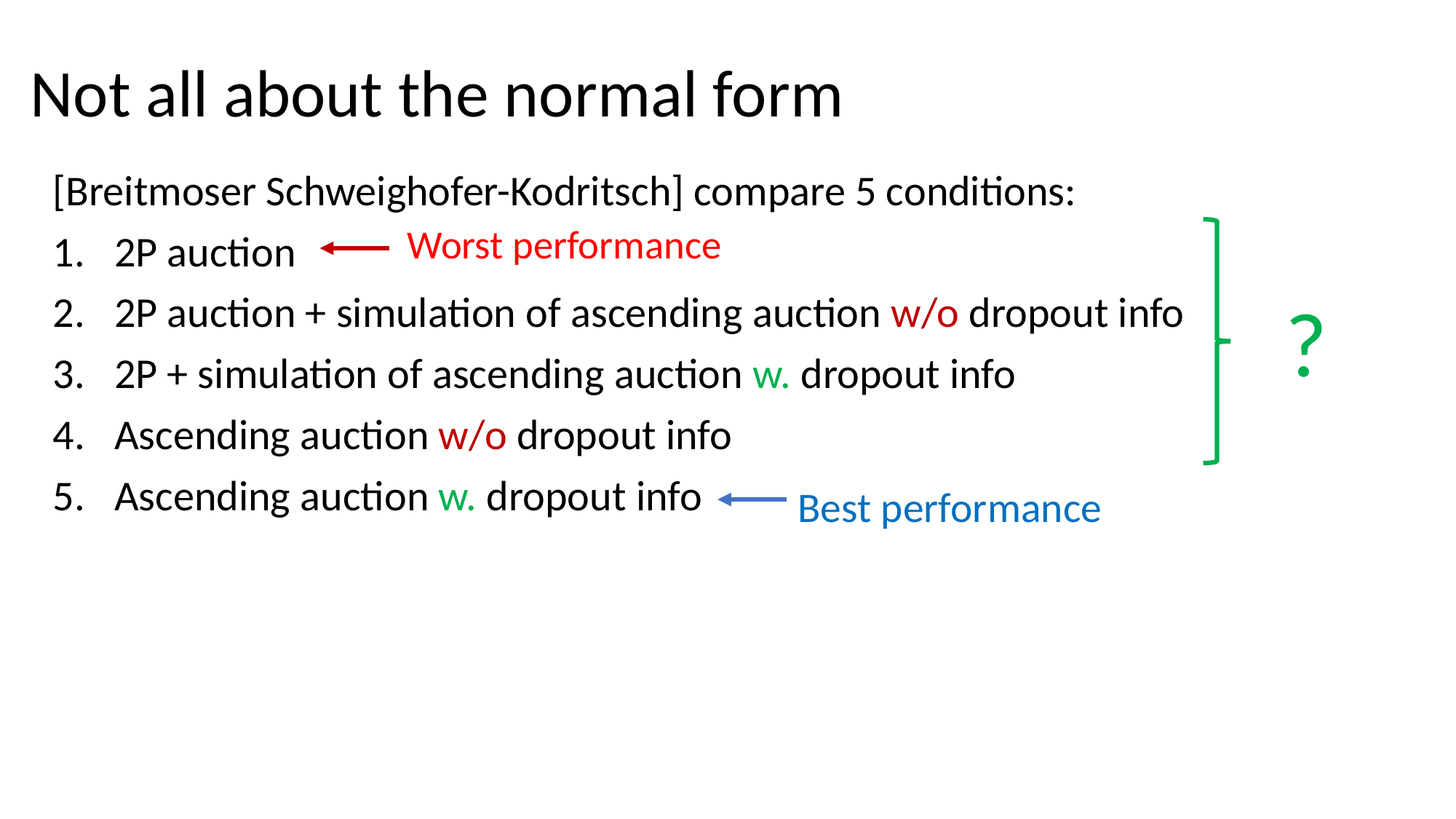

# Not all about the normal form
[Breitmoser Schweighofer-Kodritsch] compare 5 conditions:
2P auction
2P auction + simulation of ascending auction w/o dropout info
2P + simulation of ascending auction w. dropout info
Ascending auction w/o dropout info
Ascending auction w. dropout info

Worst performance
?
Best performance